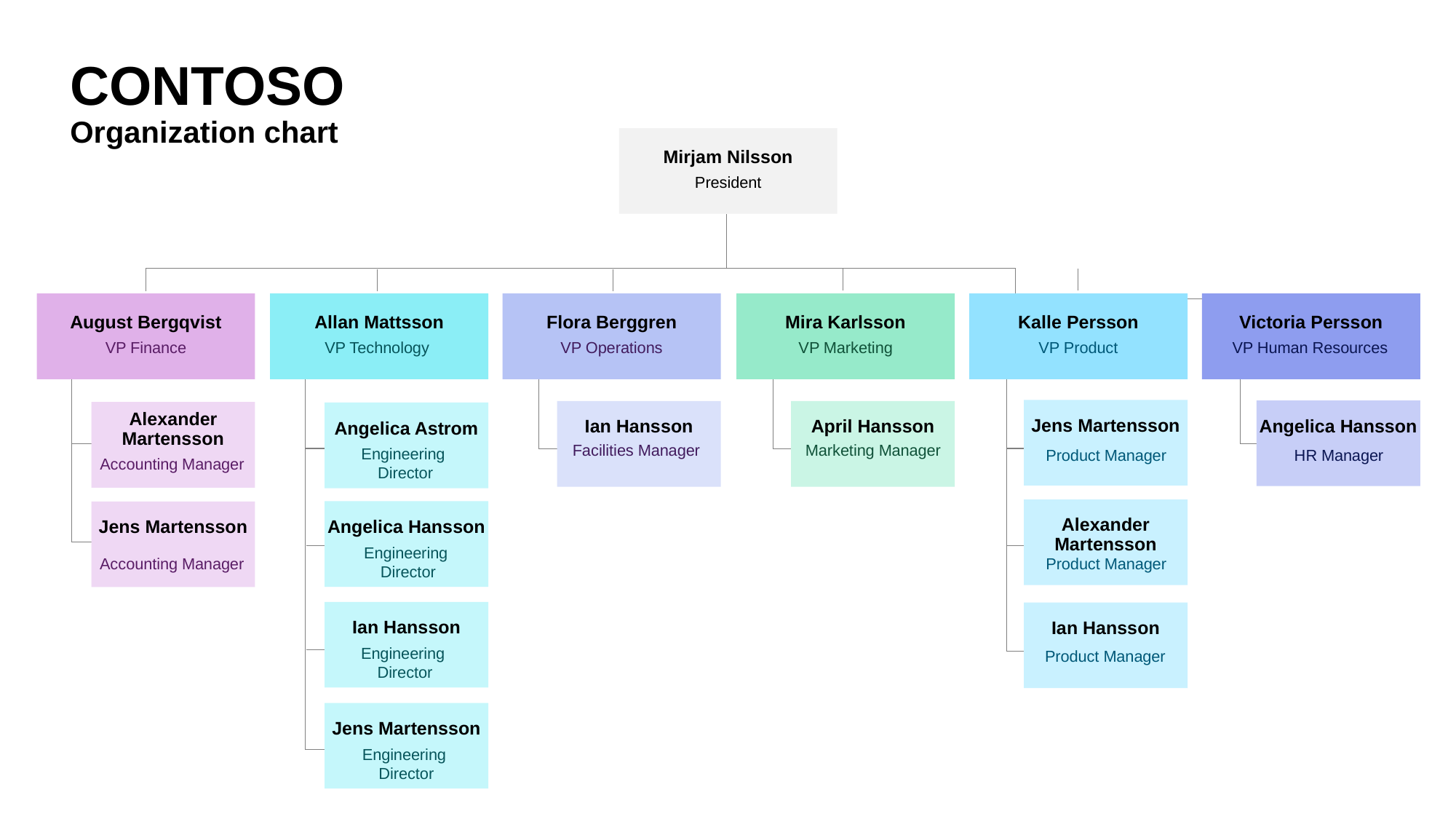

# Contoso
Organization chart
Mirjam Nilsson
President
August Bergqvist
Allan Mattsson
Flora Berggren
Mira Karlsson
Kalle Persson
Victoria Persson
VP Finance
VP Technology
VP Operations
VP Marketing
VP Product
VP Human Resources
Jens Martensson
Angelica Hansson
Ian Hansson
April Hansson
Alexander Martensson
Angelica Astrom
Facilities Manager
Marketing Manager
Product Manager
HR Manager
Engineering
Director
Accounting Manager
Alexander Martensson
Angelica Hansson
Jens Martensson
Engineering
 Director
Accounting Manager
Product Manager
Ian Hansson
Ian Hansson
Engineering
Director
Product Manager
Jens Martensson
Engineering
Director